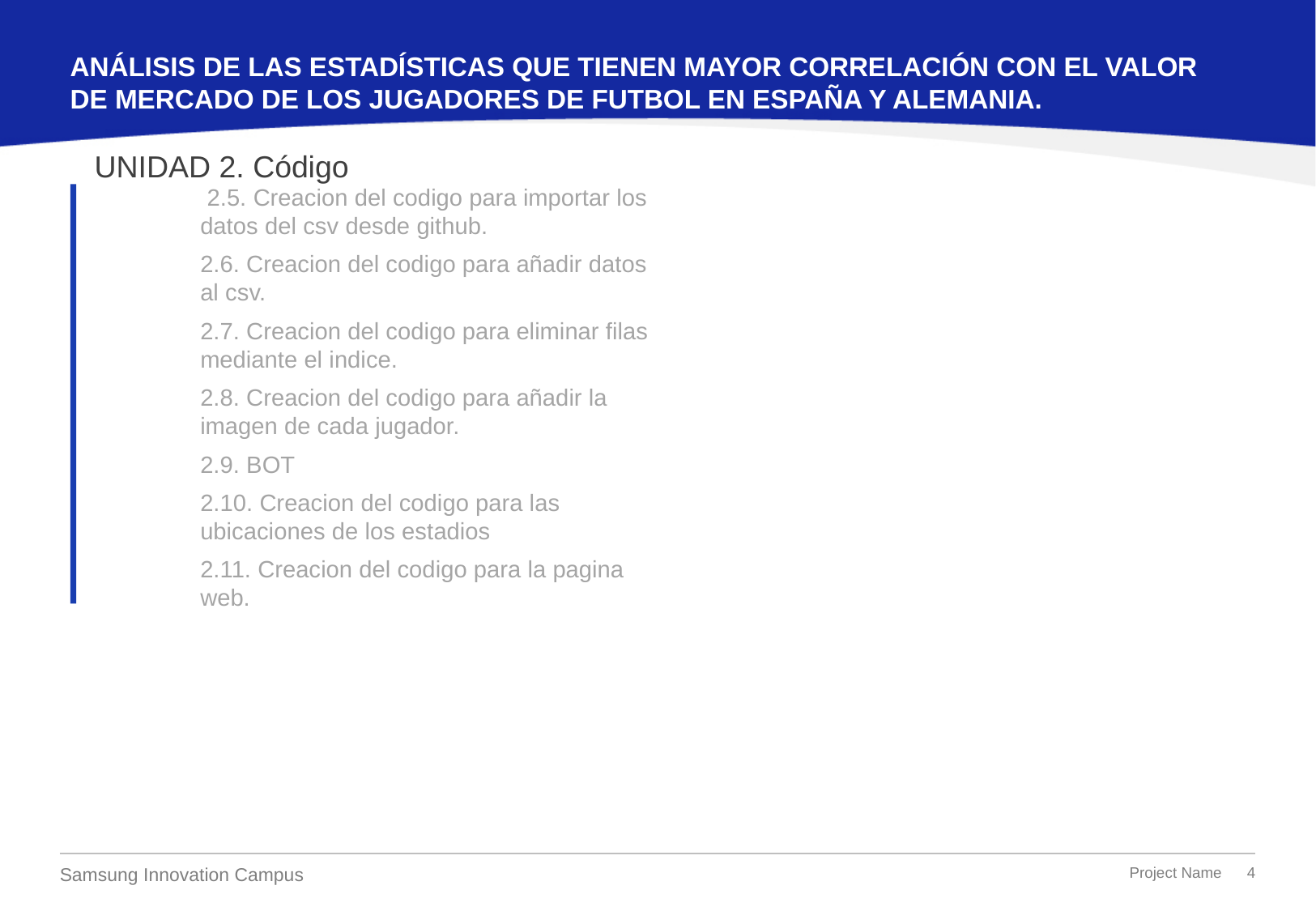

ANÁLISIS DE LAS ESTADÍSTICAS QUE TIENEN MAYOR CORRELACIÓN CON EL VALOR DE MERCADO DE LOS JUGADORES DE FUTBOL EN ESPAÑA Y ALEMANIA.
UNIDAD 2. Código
 2.5. Creacion del codigo para importar los datos del csv desde github.
2.6. Creacion del codigo para añadir datos al csv.
2.7. Creacion del codigo para eliminar filas mediante el indice.
2.8. Creacion del codigo para añadir la imagen de cada jugador.
2.9. BOT
2.10. Creacion del codigo para las ubicaciones de los estadios
2.11. Creacion del codigo para la pagina web.